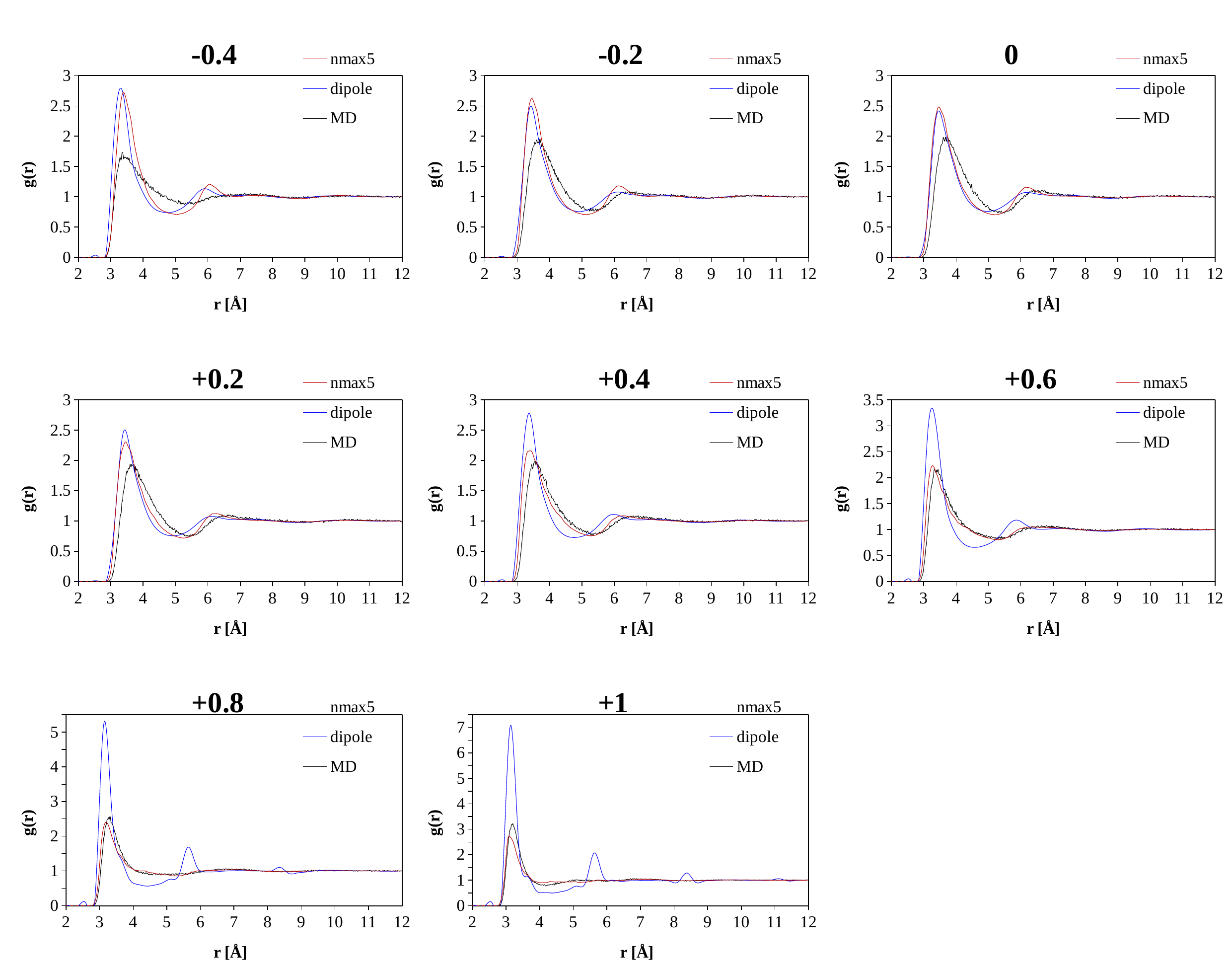

### Chart: -0.4

| Category | dipole | MD | nmax5 |
|---|---|---|---|

### Chart: -0.2

| Category | dipole | MD | nmax5 |
|---|---|---|---|

### Chart: 0

| Category | dipole | MD | nmax5 |
|---|---|---|---|

### Chart: +0.2

| Category | dipole | MD | nmax5 |
|---|---|---|---|

### Chart: +0.4

| Category | dipole | MD | nmax5 |
|---|---|---|---|

### Chart: +0.6

| Category | dipole | MD | nmax5 |
|---|---|---|---|

### Chart: +0.8

| Category | dipole | MD | nmax5 |
|---|---|---|---|

### Chart: +1

| Category | dipole | MD | nmax5 |
|---|---|---|---|